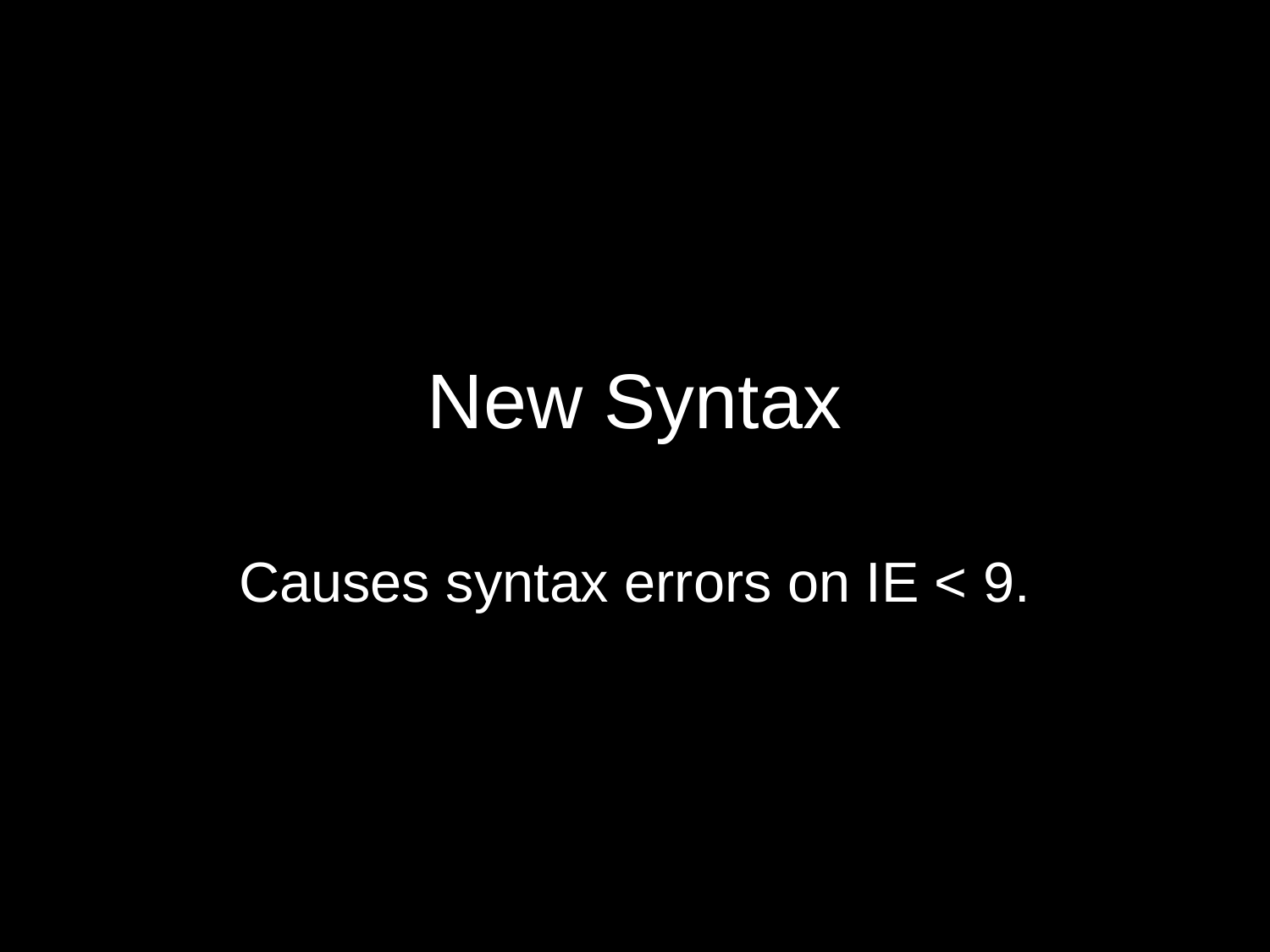

# New Syntax
Causes syntax errors on IE < 9.